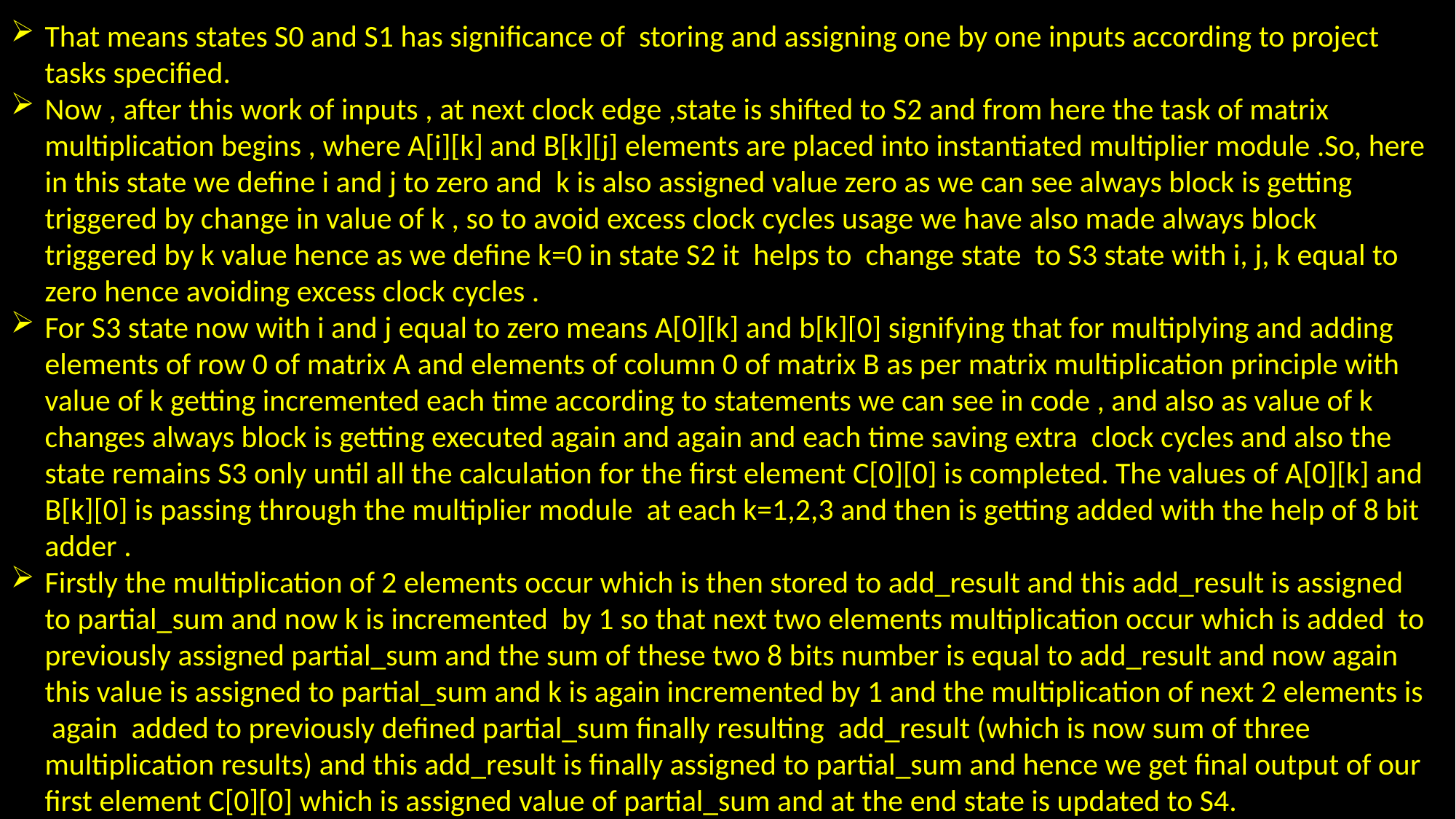

That means states S0 and S1 has significance of  storing and assigning one by one inputs according to project tasks specified.
Now , after this work of inputs , at next clock edge ,state is shifted to S2 and from here the task of matrix multiplication begins , where A[i][k] and B[k][j] elements are placed into instantiated multiplier module .So, here in this state we define i and j to zero and  k is also assigned value zero as we can see always block is getting triggered by change in value of k , so to avoid excess clock cycles usage we have also made always block triggered by k value hence as we define k=0 in state S2 it  helps to  change state  to S3 state with i, j, k equal to zero hence avoiding excess clock cycles .
For S3 state now with i and j equal to zero means A[0][k] and b[k][0] signifying that for multiplying and adding elements of row 0 of matrix A and elements of column 0 of matrix B as per matrix multiplication principle with value of k getting incremented each time according to statements we can see in code , and also as value of k changes always block is getting executed again and again and each time saving extra  clock cycles and also the state remains S3 only until all the calculation for the first element C[0][0] is completed. The values of A[0][k] and B[k][0] is passing through the multiplier module  at each k=1,2,3 and then is getting added with the help of 8 bit adder .
Firstly the multiplication of 2 elements occur which is then stored to add_result and this add_result is assigned to partial_sum and now k is incremented  by 1 so that next two elements multiplication occur which is added  to previously assigned partial_sum and the sum of these two 8 bits number is equal to add_result and now again this value is assigned to partial_sum and k is again incremented by 1 and the multiplication of next 2 elements is  again  added to previously defined partial_sum finally resulting  add_result (which is now sum of three multiplication results) and this add_result is finally assigned to partial_sum and hence we get final output of our first element C[0][0] which is assigned value of partial_sum and at the end state is updated to S4.